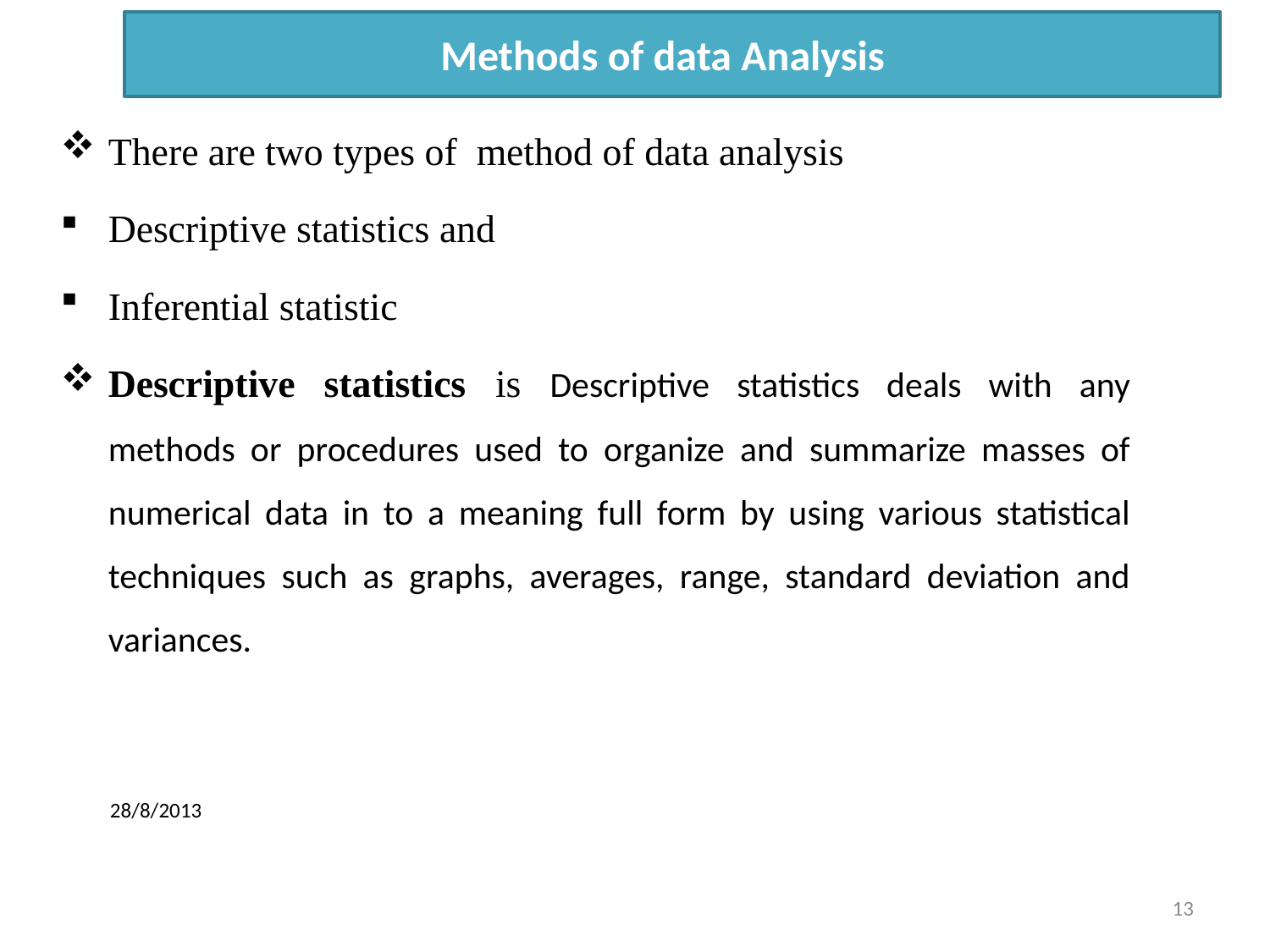

# Methods of data Analysis
There are two types of  method of data analysis
Descriptive statistics and
Inferential statistic
Descriptive statistics is Descriptive statistics deals with any methods or procedures used to organize and summarize masses of numerical data in to a meaning full form by using various statistical techniques such as graphs, averages, range, standard deviation and variances.

28/8/2013
13